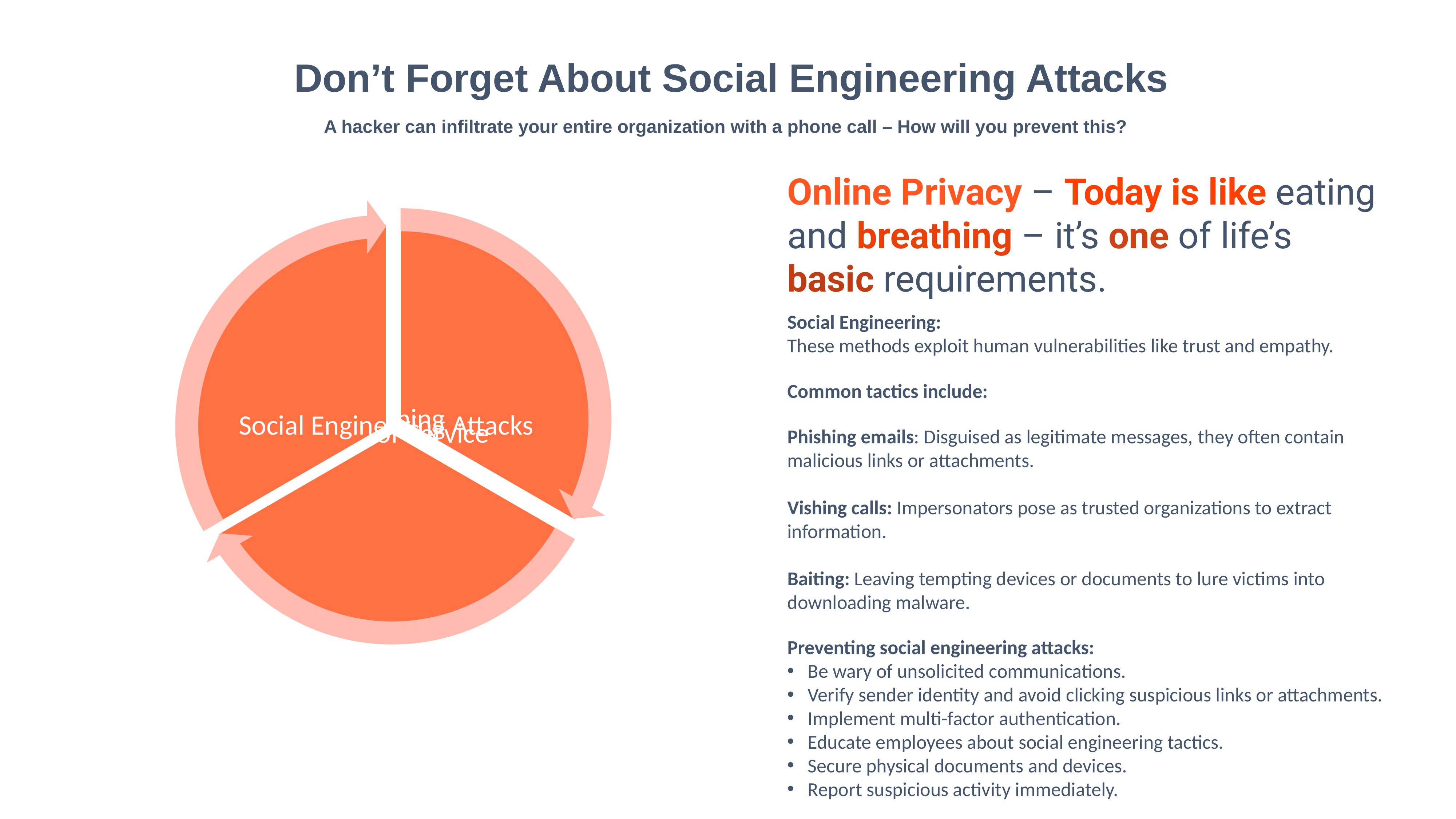

Don’t Forget About Social Engineering Attacks
A hacker can infiltrate your entire organization with a phone call – How will you prevent this?
Online Privacy – Today is like eating and breathing – it’s one of life’s basic requirements.
Phishing
Denial-of-Service
Social Engineering Attacks
Social Engineering:
These methods exploit human vulnerabilities like trust and empathy.

Common tactics include:

Phishing emails: Disguised as legitimate messages, they often contain malicious links or attachments.

Vishing calls: Impersonators pose as trusted organizations to extract information.

Baiting: Leaving tempting devices or documents to lure victims into downloading malware.

Preventing social engineering attacks:
Be wary of unsolicited communications.
Verify sender identity and avoid clicking suspicious links or attachments.
Implement multi-factor authentication.
Educate employees about social engineering tactics.
Secure physical documents and devices.
Report suspicious activity immediately.